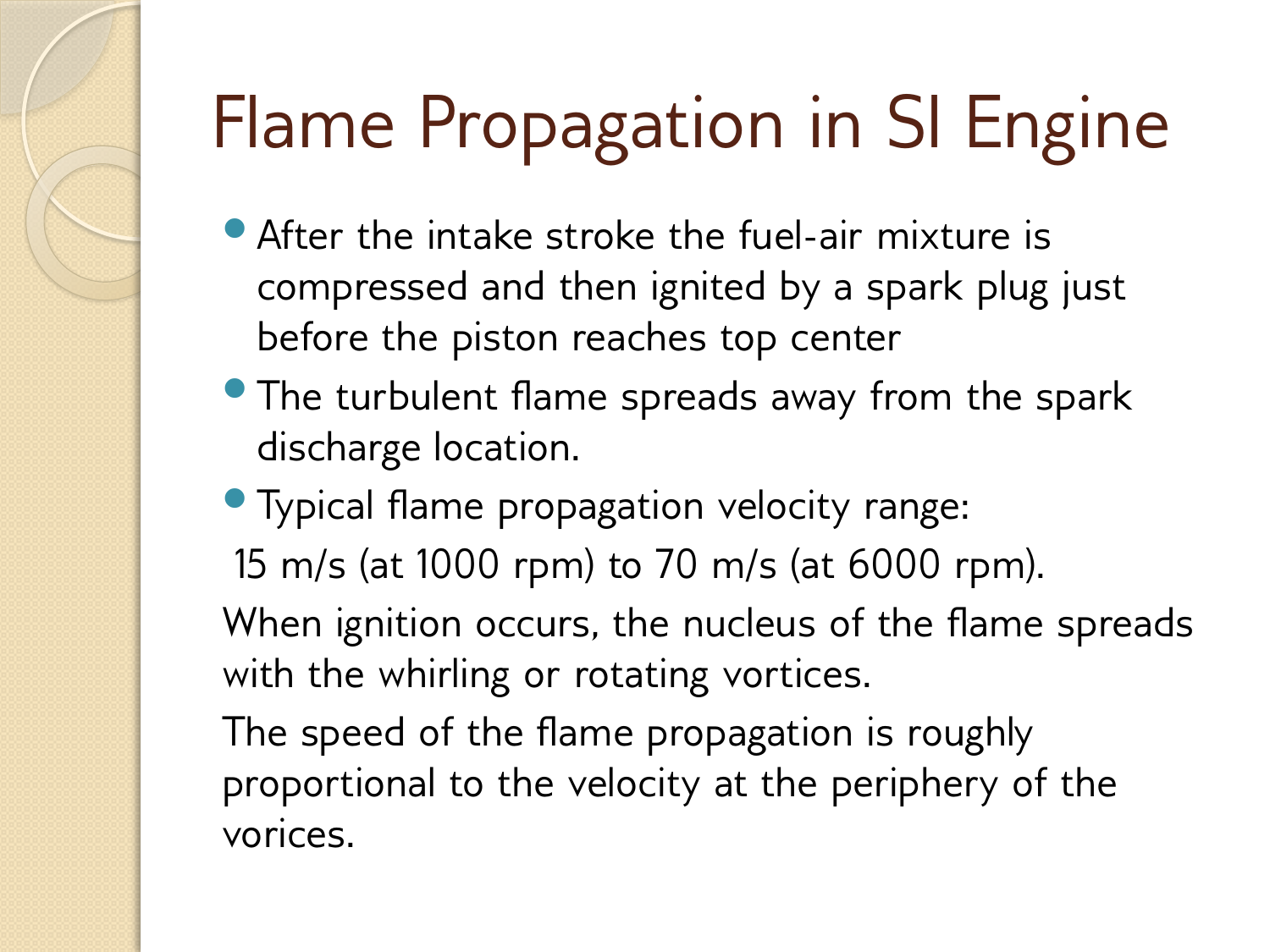

# Flame Propagation in SI Engine
After the intake stroke the fuel-air mixture is compressed and then ignited by a spark plug just before the piston reaches top center
The turbulent flame spreads away from the spark discharge location.
Typical flame propagation velocity range:
 15 m/s (at 1000 rpm) to 70 m/s (at 6000 rpm).
When ignition occurs, the nucleus of the flame spreads with the whirling or rotating vortices.
The speed of the flame propagation is roughly proportional to the velocity at the periphery of the vorices.